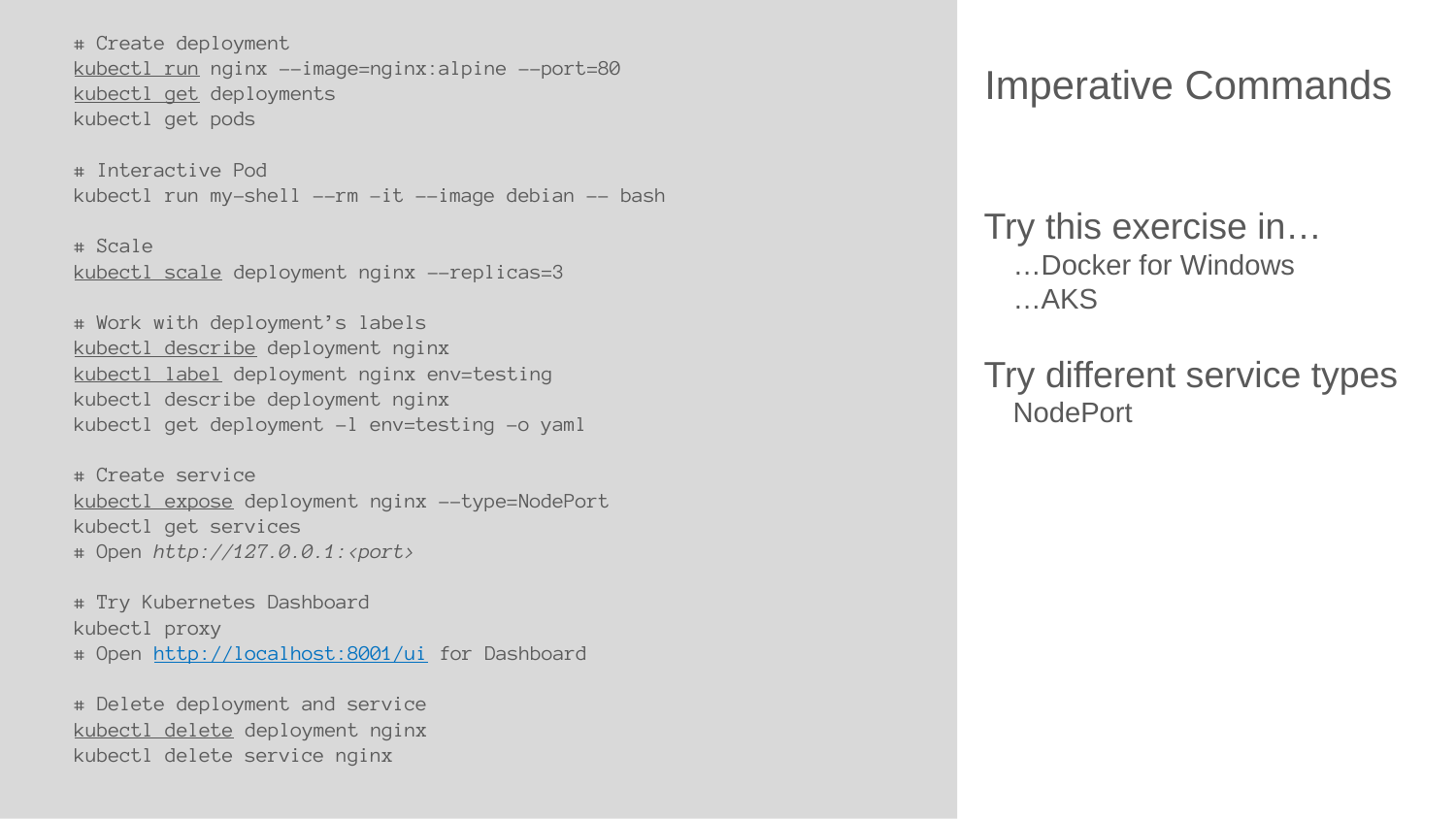

# Create deployment
kubectl run nginx --image=nginx:alpine --port=80
kubectl get deployments
kubectl get pods

# Interactive Pod
kubectl run my-shell --rm –it --image debian -- bash

# Scale
kubectl scale deployment nginx --replicas=3

# Work with deployment’s labels
kubectl describe deployment nginx
kubectl label deployment nginx env=testing
kubectl describe deployment nginx
kubectl get deployment -l env=testing -o yaml

# Create service
kubectl expose deployment nginx --type=NodePort
kubectl get services
# Open http://127.0.0.1:<port>

# Try Kubernetes Dashboard
kubectl proxy
# Open http://localhost:8001/ui for Dashboard

# Delete deployment and service
kubectl delete deployment nginx
kubectl delete service nginx
# Imperative Commands

Try this exercise in…
…Docker for Windows
…AKS
Try different service types
NodePort